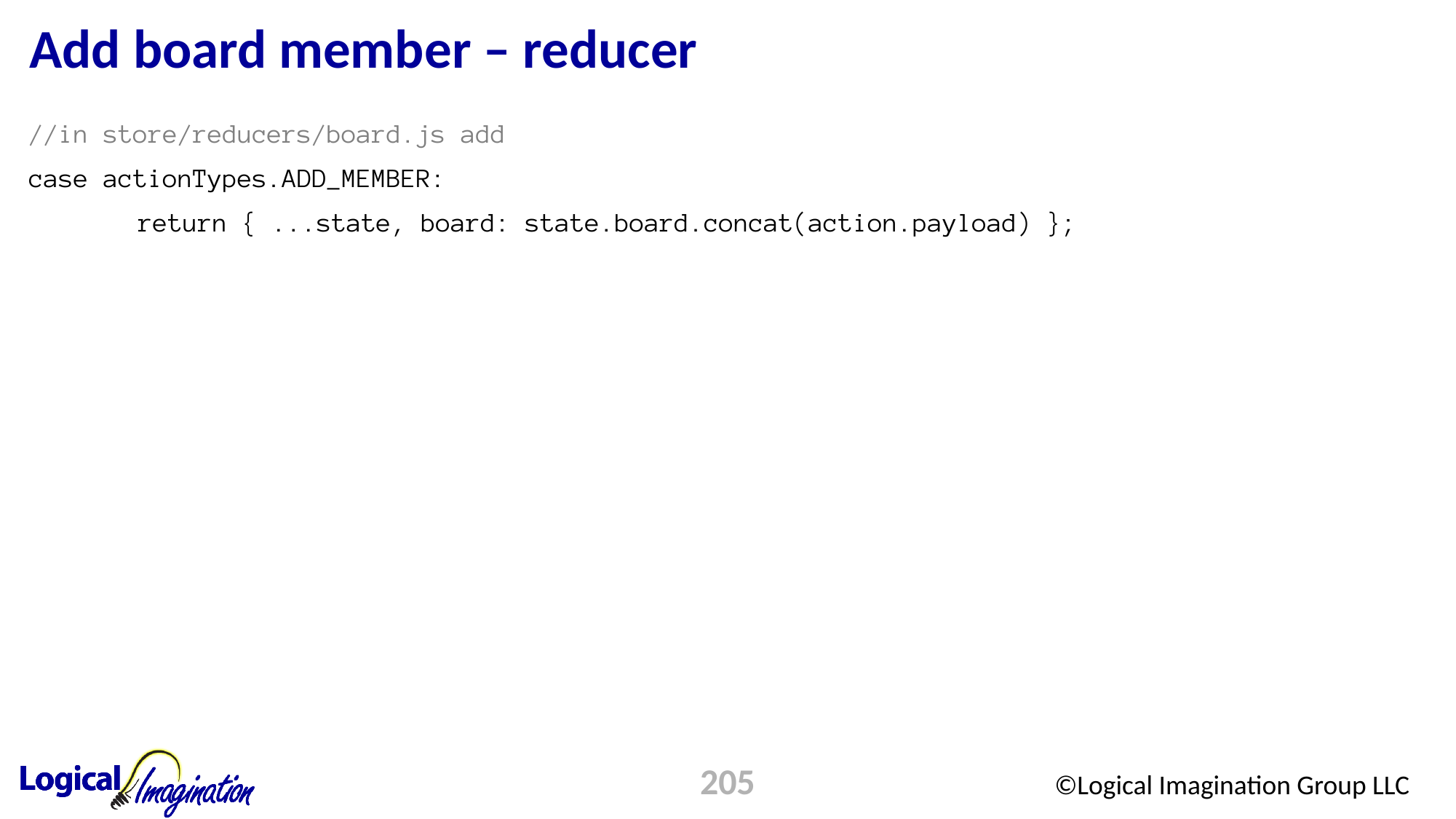

# Add board member – reducer
//in store/reducers/board.js add
case actionTypes.ADD_MEMBER:
	return { ...state, board: state.board.concat(action.payload) };

205